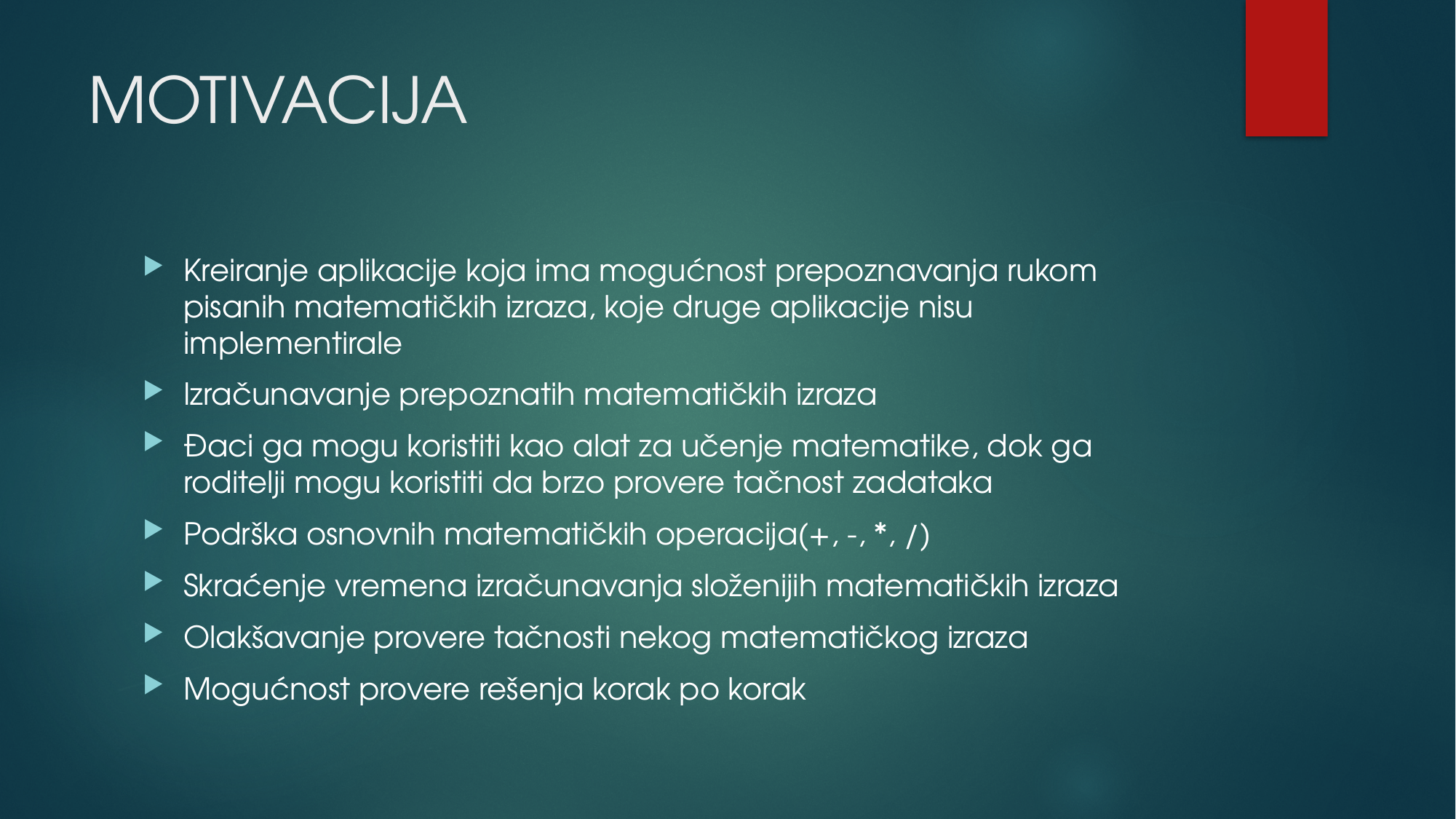

# MOTIVACIJA
Kreiranje aplikacije koja ima mogućnost prepoznavanja rukom pisanih matematičkih izraza, koje druge aplikacije nisu implementirale
Izračunavanje prepoznatih matematičkih izraza
Đaci ga mogu koristiti kao alat za učenje matematike, dok ga roditelji mogu koristiti da brzo provere tačnost zadataka
Podrška osnovnih matematičkih operacija(+, -, *, /)
Skraćenje vremena izračunavanja složenijih matematičkih izraza
Olakšavanje provere tačnosti nekog matematičkog izraza
Mogućnost provere rešenja korak po korak